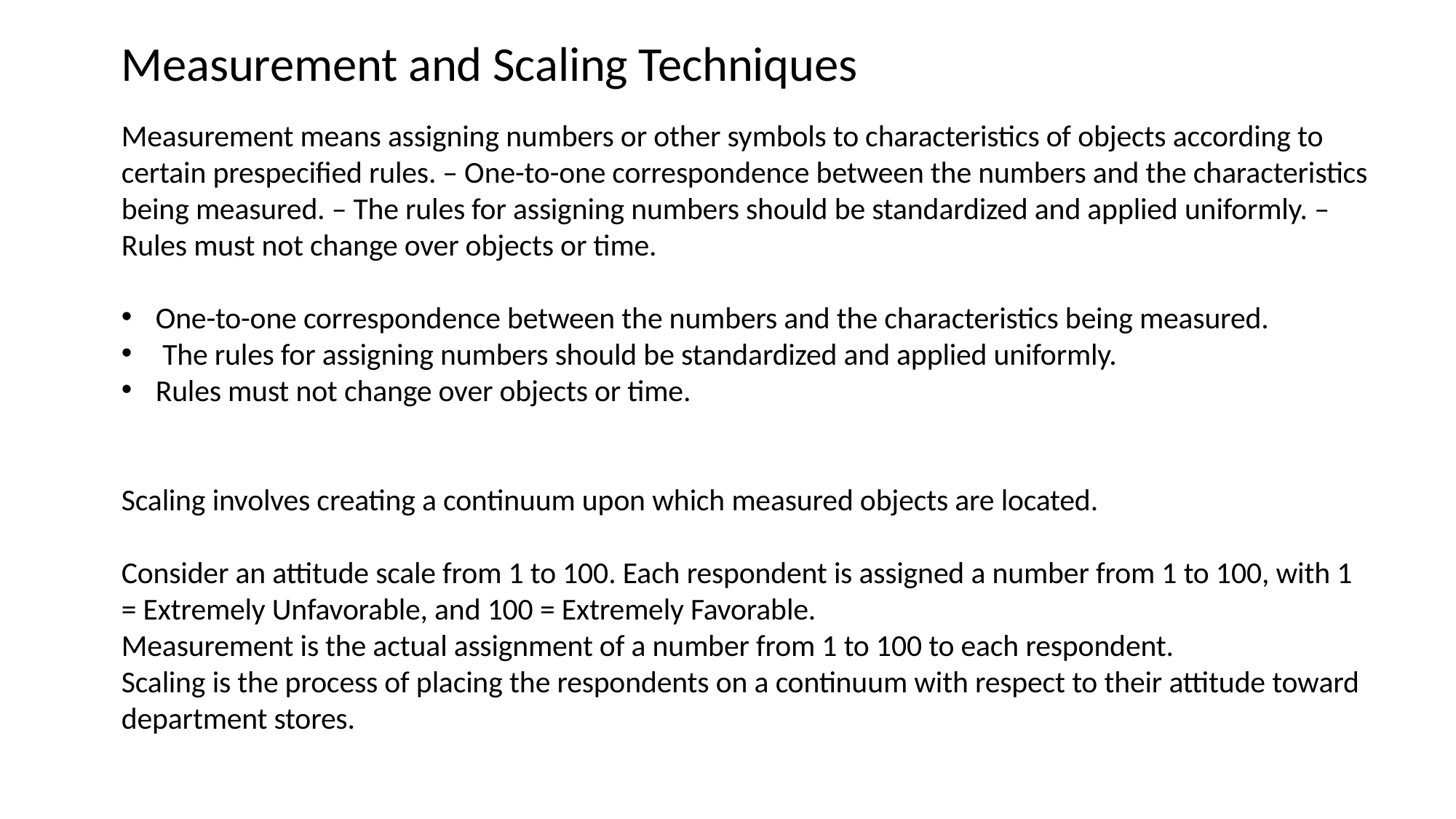

Measurement and Scaling Techniques
Measurement means assigning numbers or other symbols to characteristics of objects according to certain prespecified rules. – One-to-one correspondence between the numbers and the characteristics being measured. – The rules for assigning numbers should be standardized and applied uniformly. – Rules must not change over objects or time.

One-to-one correspondence between the numbers and the characteristics being measured.
 The rules for assigning numbers should be standardized and applied uniformly.
Rules must not change over objects or time.

Scaling involves creating a continuum upon which measured objects are located.

Consider an attitude scale from 1 to 100. Each respondent is assigned a number from 1 to 100, with 1 = Extremely Unfavorable, and 100 = Extremely Favorable.
Measurement is the actual assignment of a number from 1 to 100 to each respondent.
Scaling is the process of placing the respondents on a continuum with respect to their attitude toward department stores.